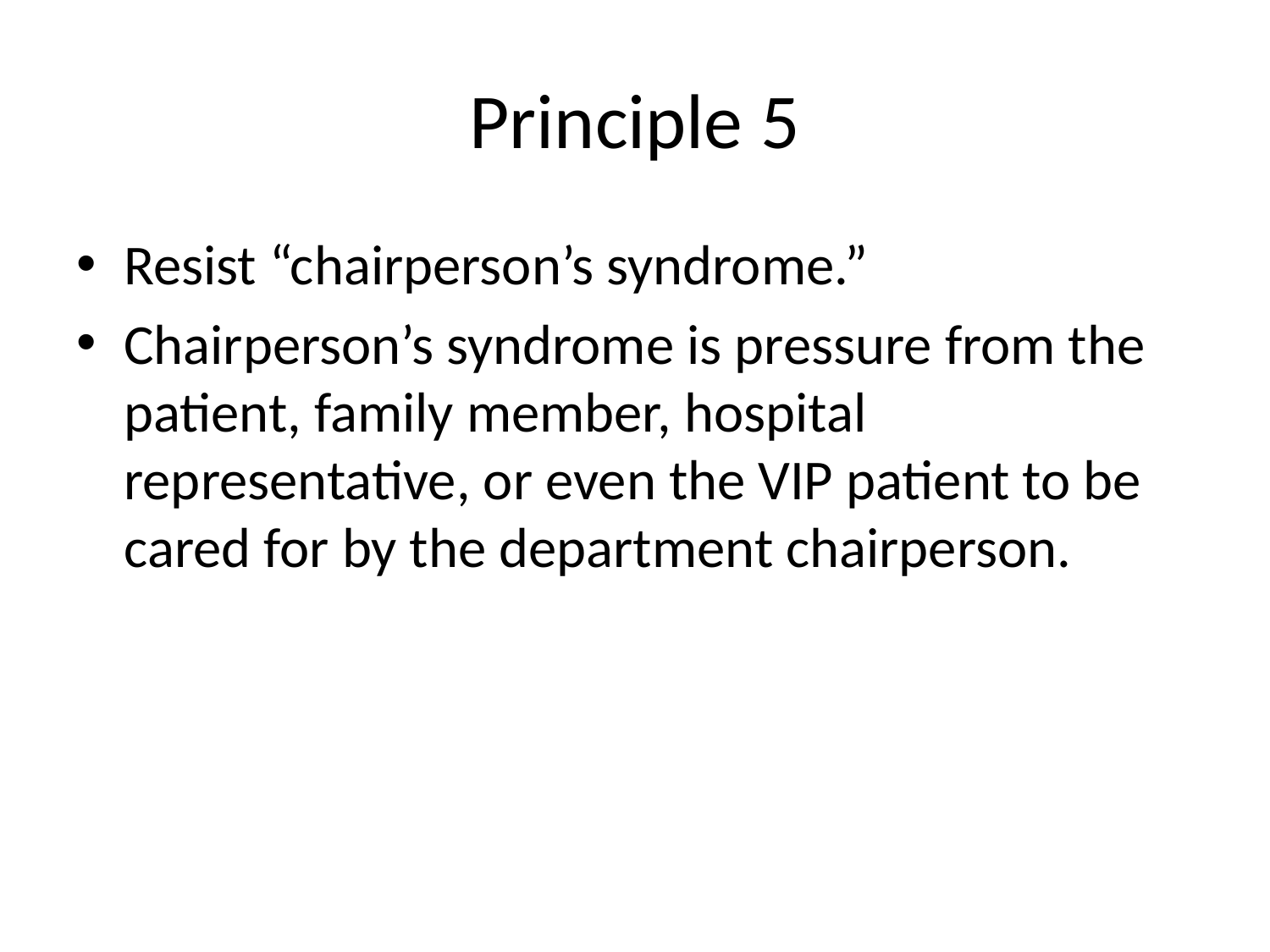

# Principle 5
Resist “chairperson’s syndrome.”
Chairperson’s syndrome is pressure from the patient, family member, hospital representative, or even the VIP patient to be cared for by the department chairperson.